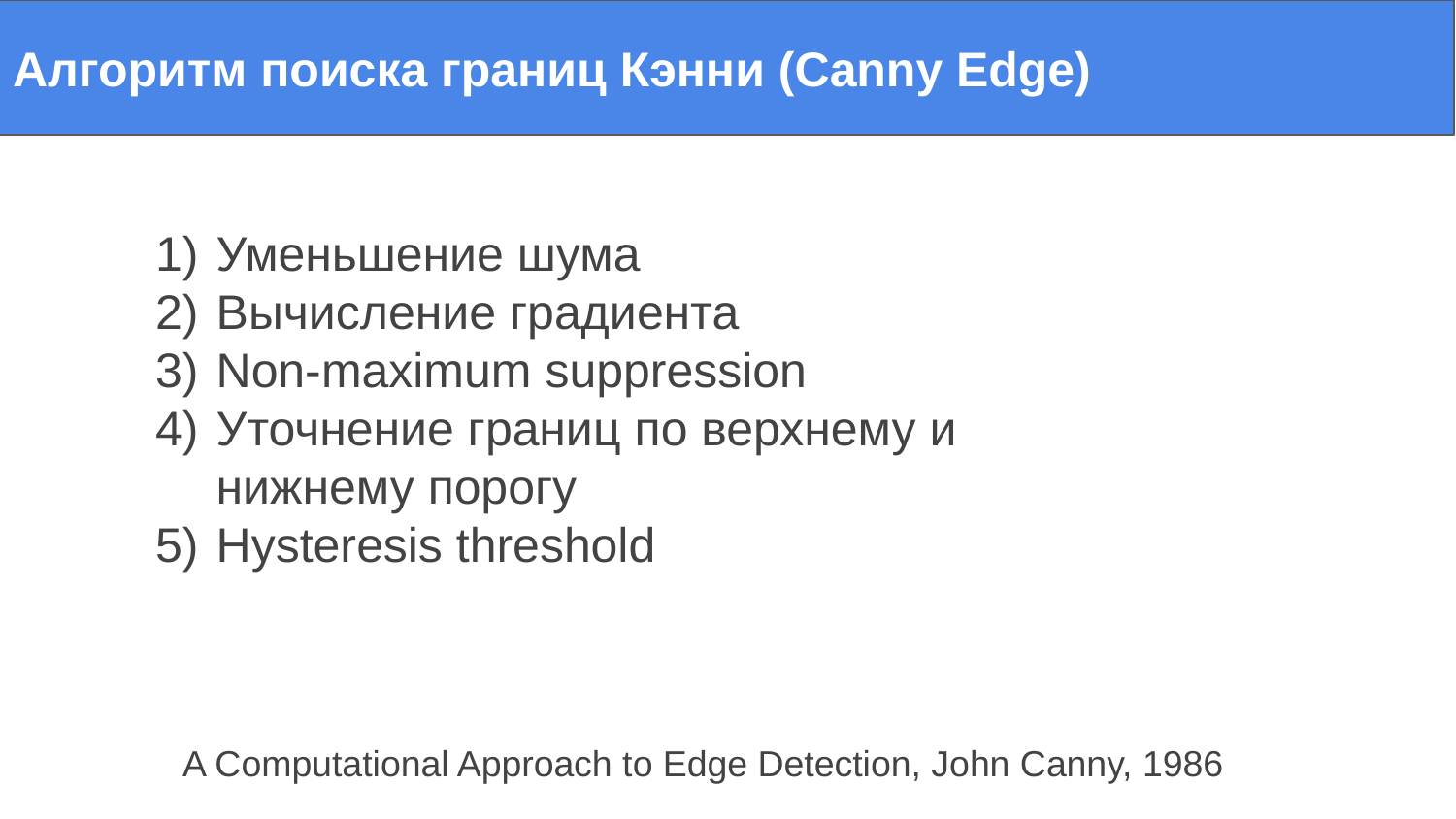

Алгоритм поиска границ Кэнни (Canny Edge)
#
Уменьшение шума
Вычисление градиента
Non-maximum suppression
Уточнение границ по верхнему и нижнему порогу
Hysteresis threshold
A Computational Approach to Edge Detection, John Canny, 1986